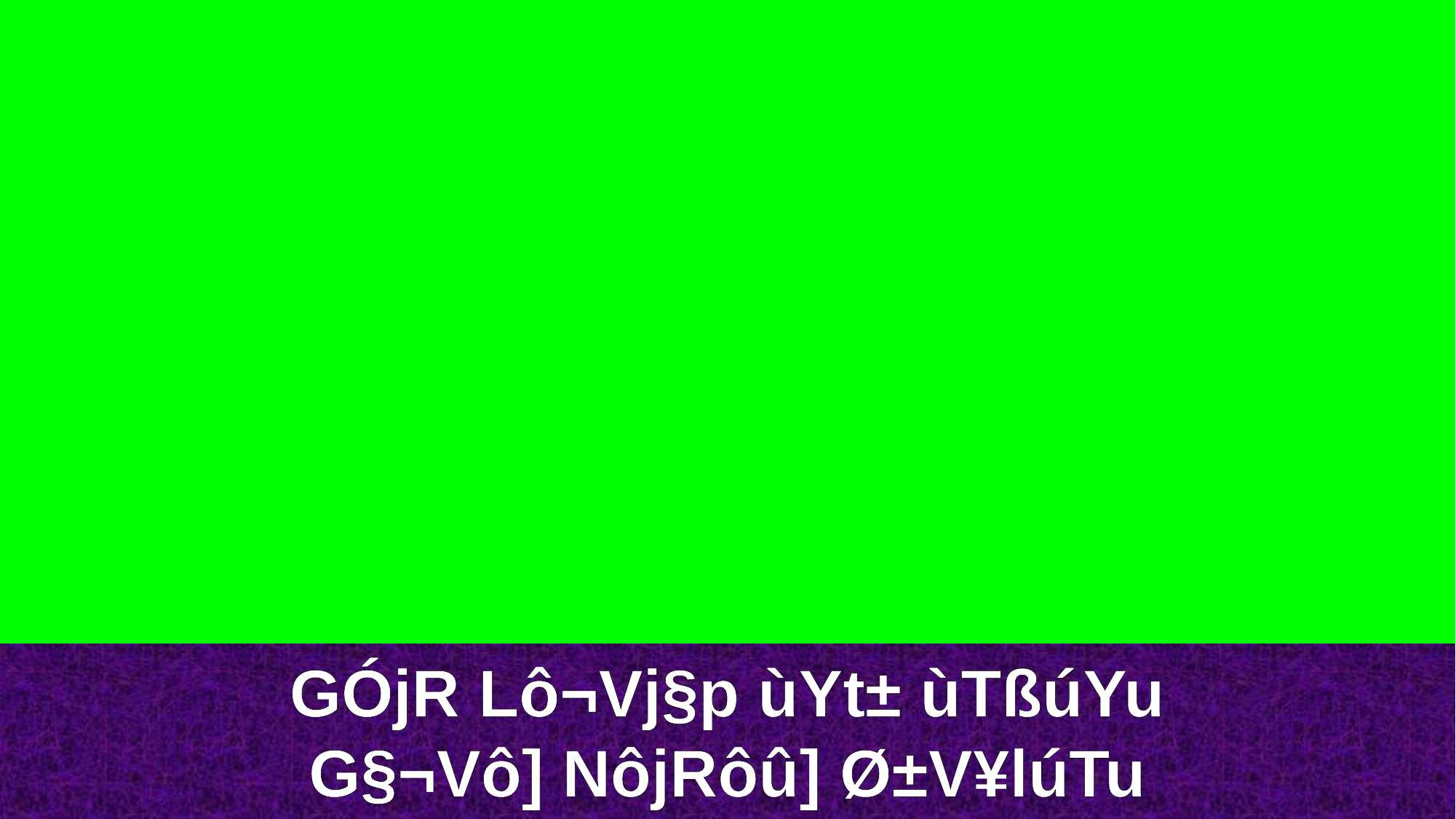

GÓjR Lô¬Vj§p ùYt± ùTßúYu
G§¬Vô] NôjRôû] Ø±V¥lúTu